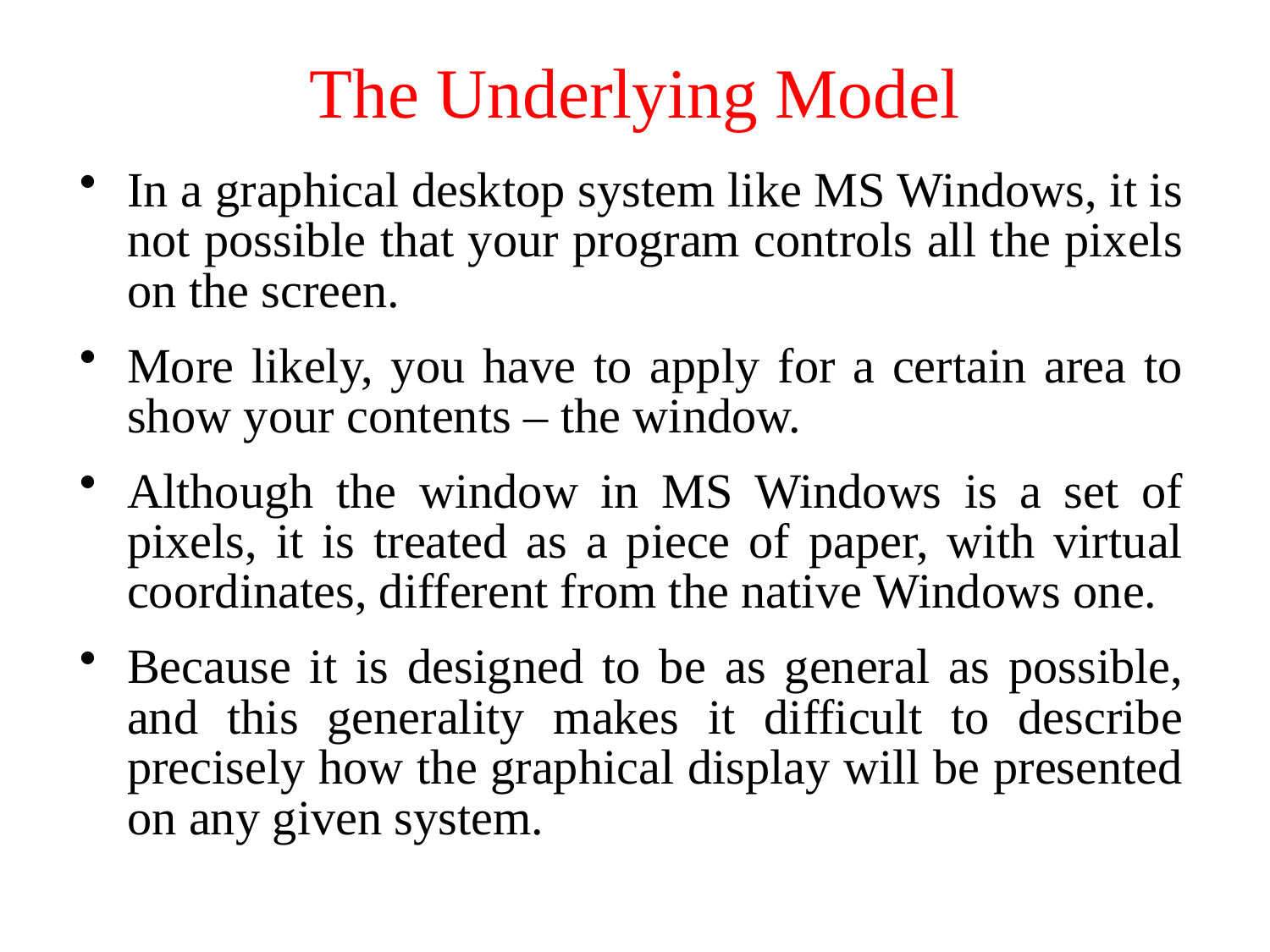

# The Underlying Model
In a graphical desktop system like MS Windows, it is not possible that your program controls all the pixels on the screen.
More likely, you have to apply for a certain area to show your contents – the window.
Although the window in MS Windows is a set of pixels, it is treated as a piece of paper, with virtual coordinates, different from the native Windows one.
Because it is designed to be as general as possible, and this generality makes it difficult to describe precisely how the graphical display will be presented on any given system.